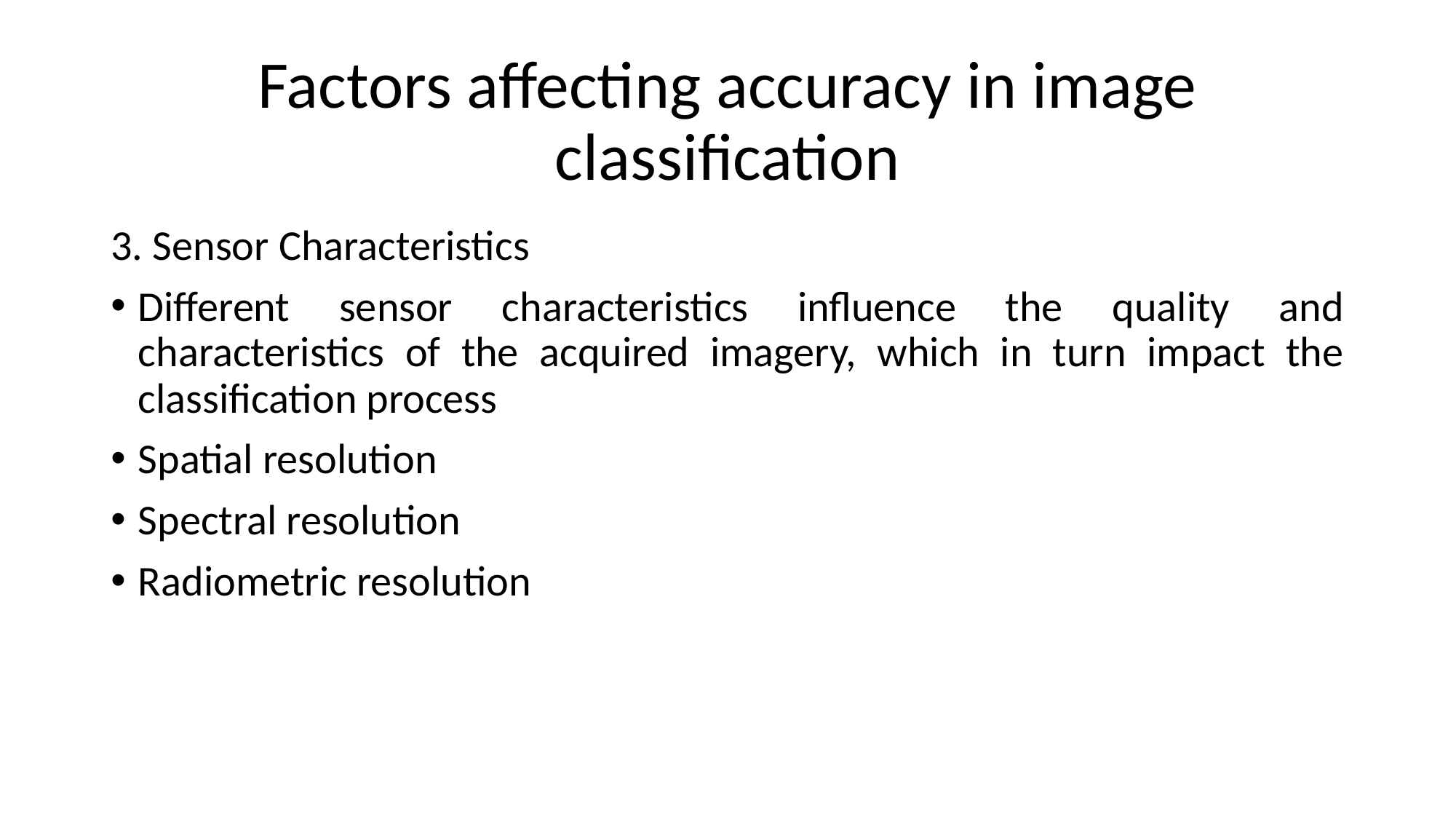

# Factors affecting accuracy in image classification
3. Sensor Characteristics
Different sensor characteristics influence the quality and characteristics of the acquired imagery, which in turn impact the classification process
Spatial resolution
Spectral resolution
Radiometric resolution